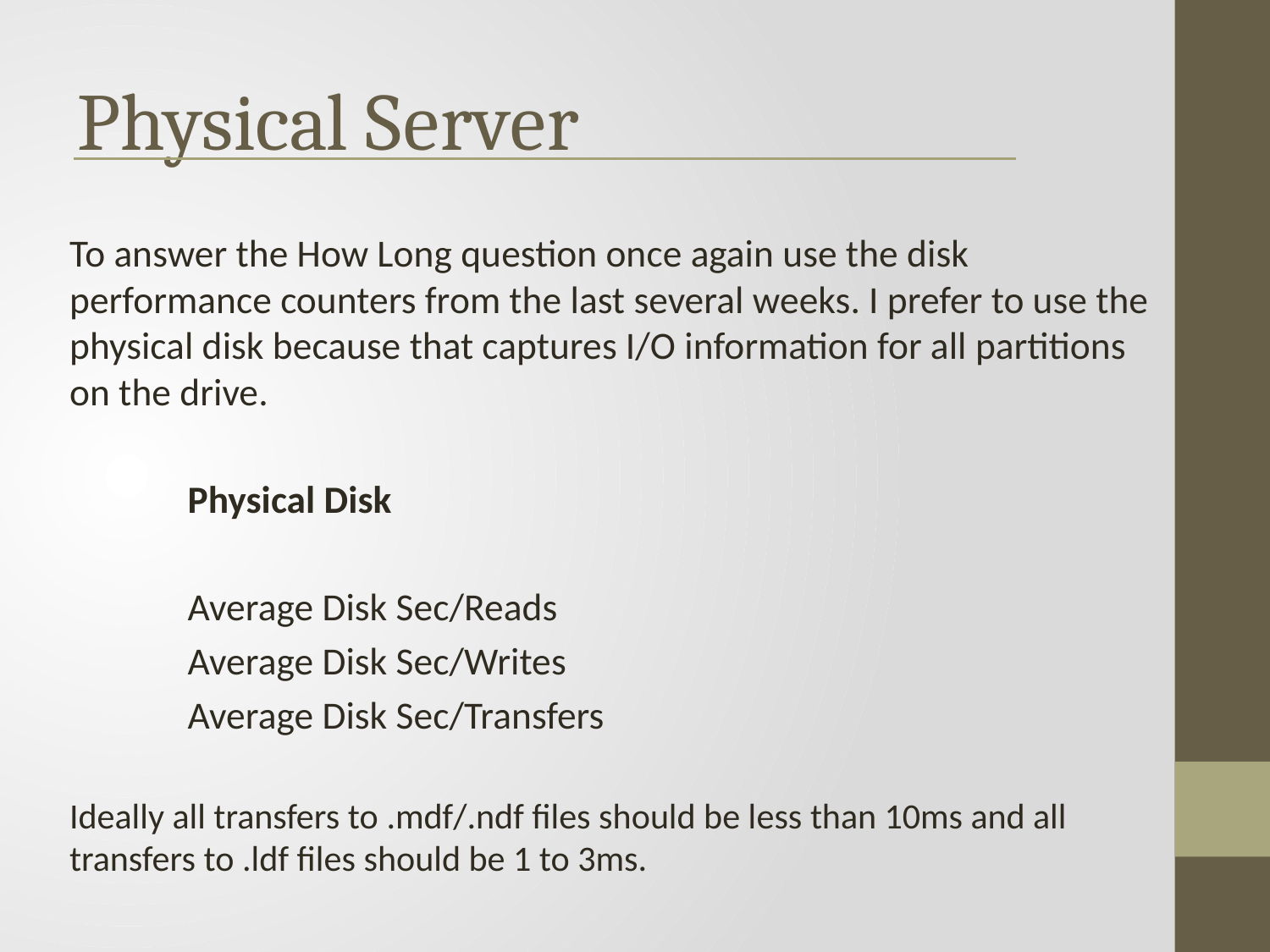

# Physical Server
To answer the How Long question once again use the disk performance counters from the last several weeks. I prefer to use the physical disk because that captures I/O information for all partitions on the drive.

Physical Disk

Average Disk Sec/Reads
Average Disk Sec/Writes
Average Disk Sec/Transfers

Ideally all transfers to .mdf/.ndf files should be less than 10ms and all transfers to .ldf files should be 1 to 3ms.